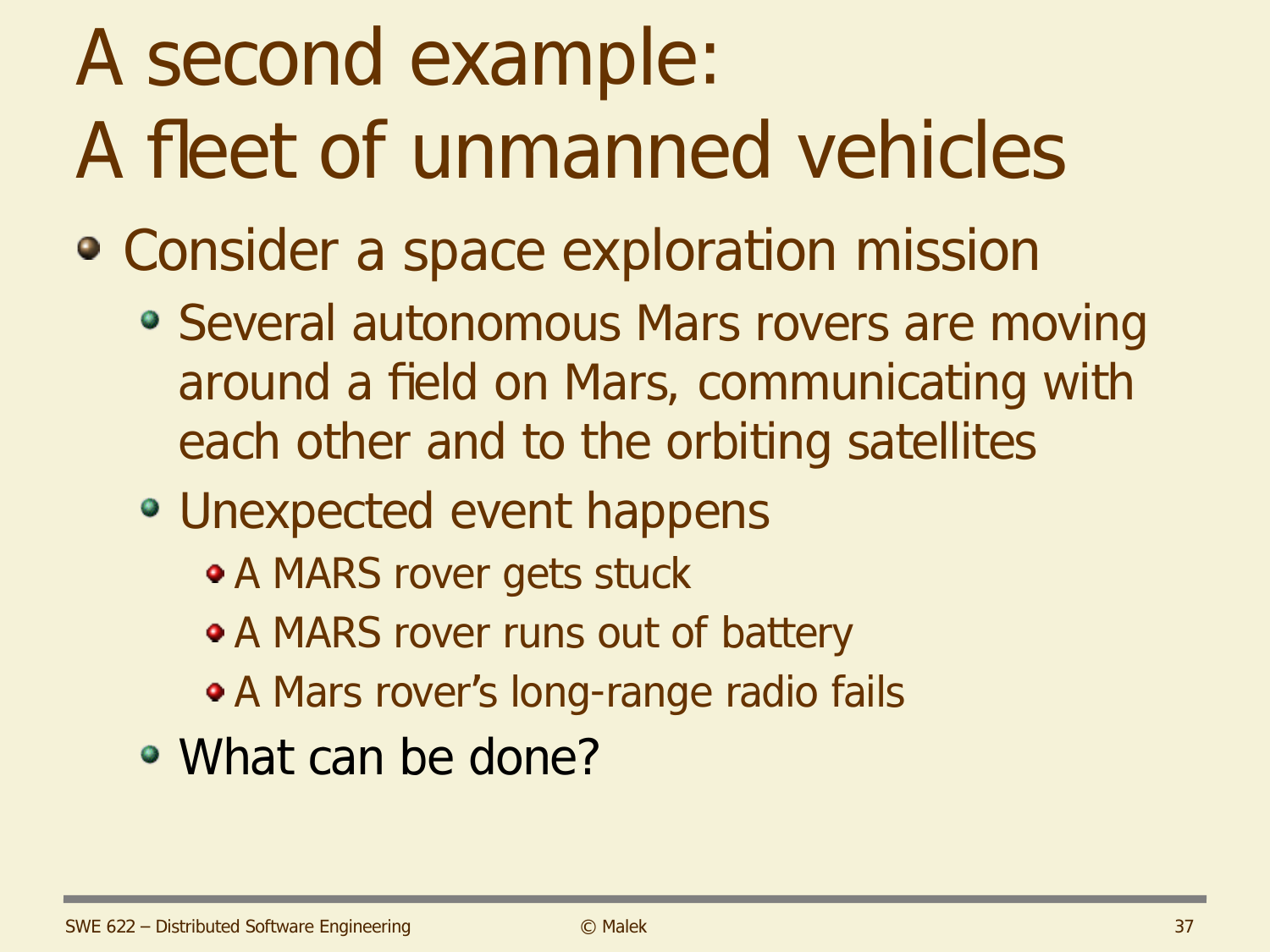

# A second example: A fleet of unmanned vehicles
Consider a space exploration mission
Several autonomous Mars rovers are moving around a field on Mars, communicating with each other and to the orbiting satellites
Unexpected event happens
A MARS rover gets stuck
A MARS rover runs out of battery
A Mars rover’s long-range radio fails
What can be done?

SWE 622 – Distributed Software Engineering
© Malek
37